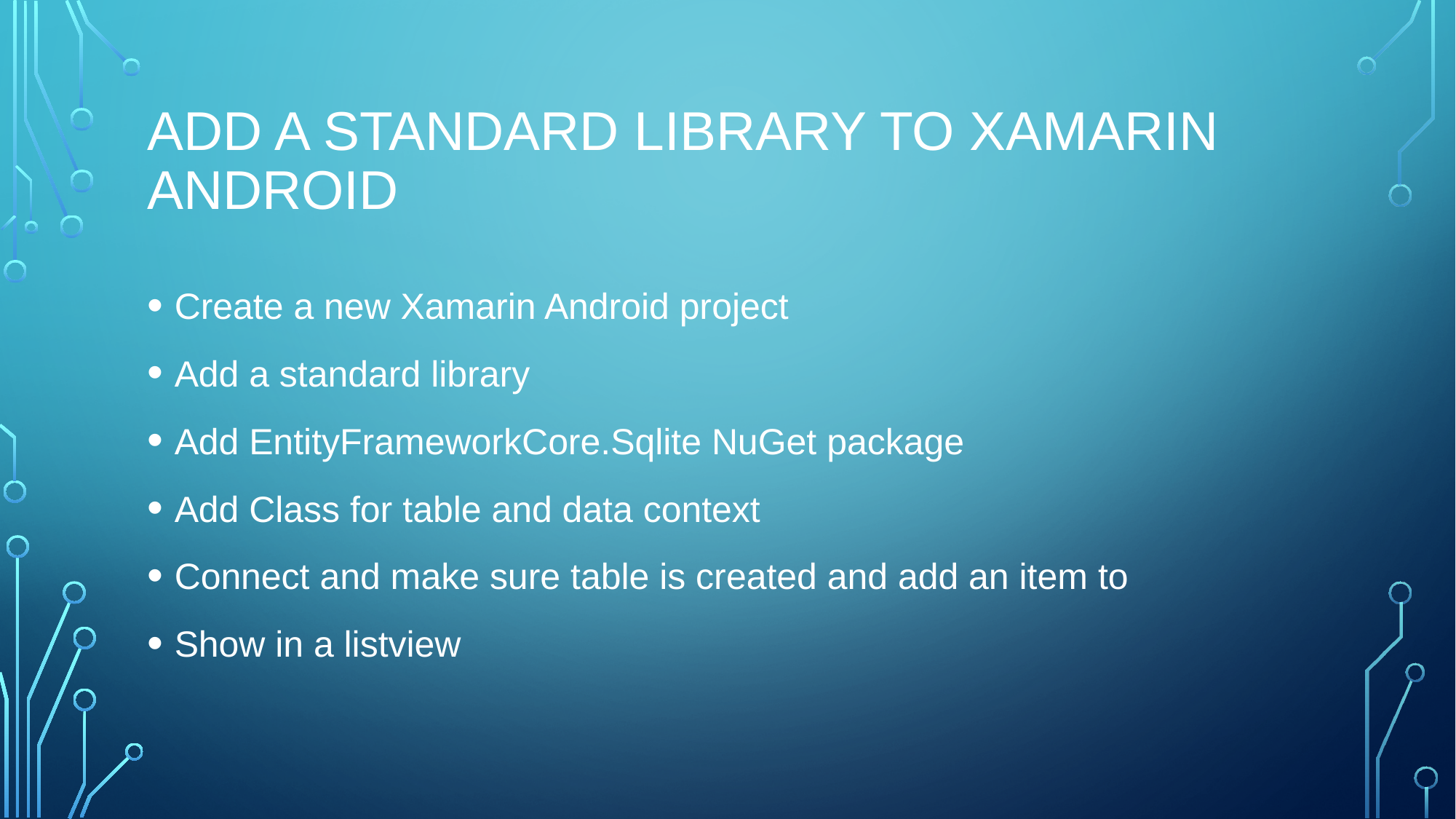

# Add a standard Library to Xamarin Android
Create a new Xamarin Android project
Add a standard library
Add EntityFrameworkCore.Sqlite NuGet package
Add Class for table and data context
Connect and make sure table is created and add an item to
Show in a listview